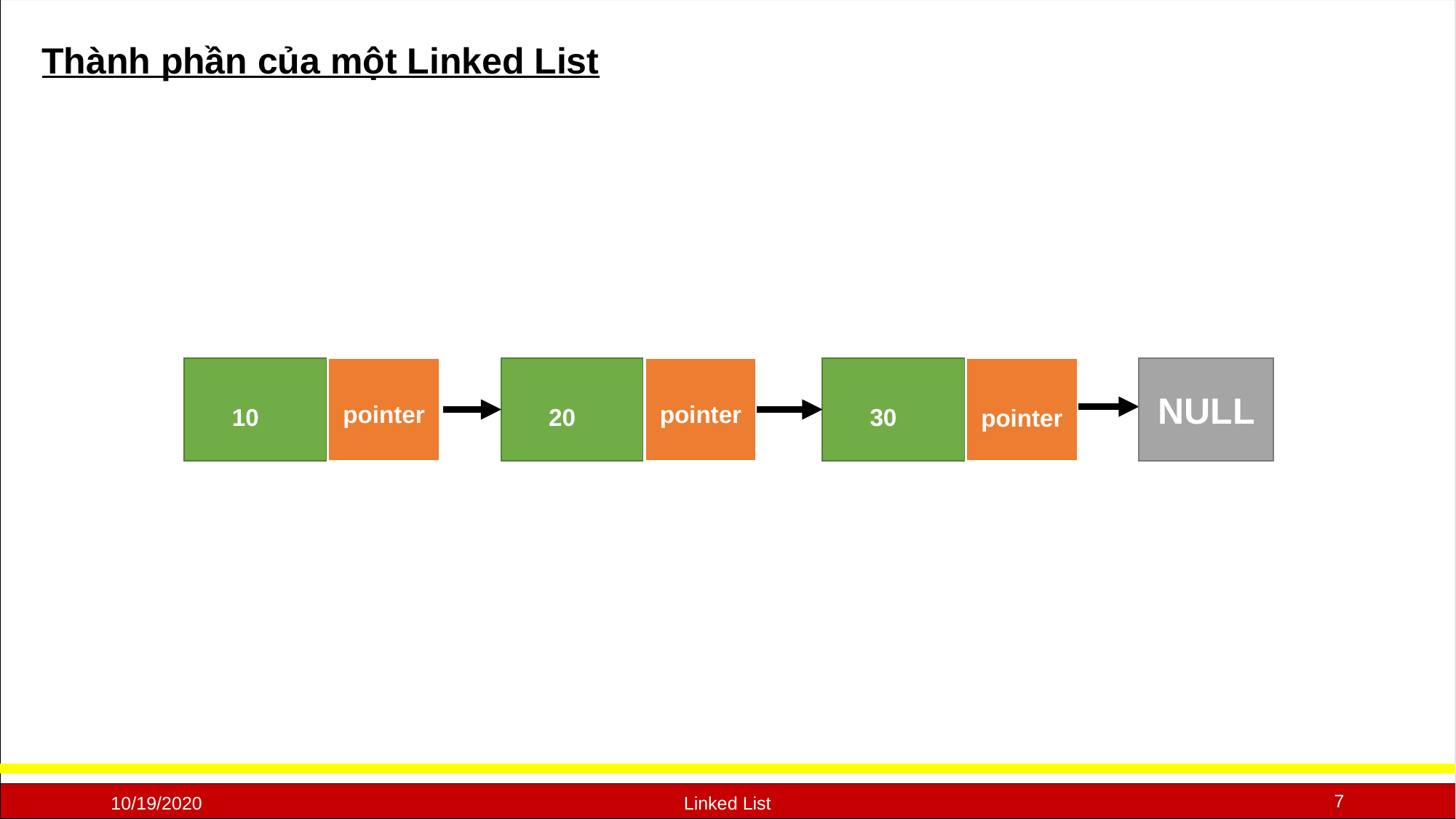

Thành phần của một Linked List

pointer
  10

  30
pointer
NULL

pointer
  20
7
10/19/2020
Linked List